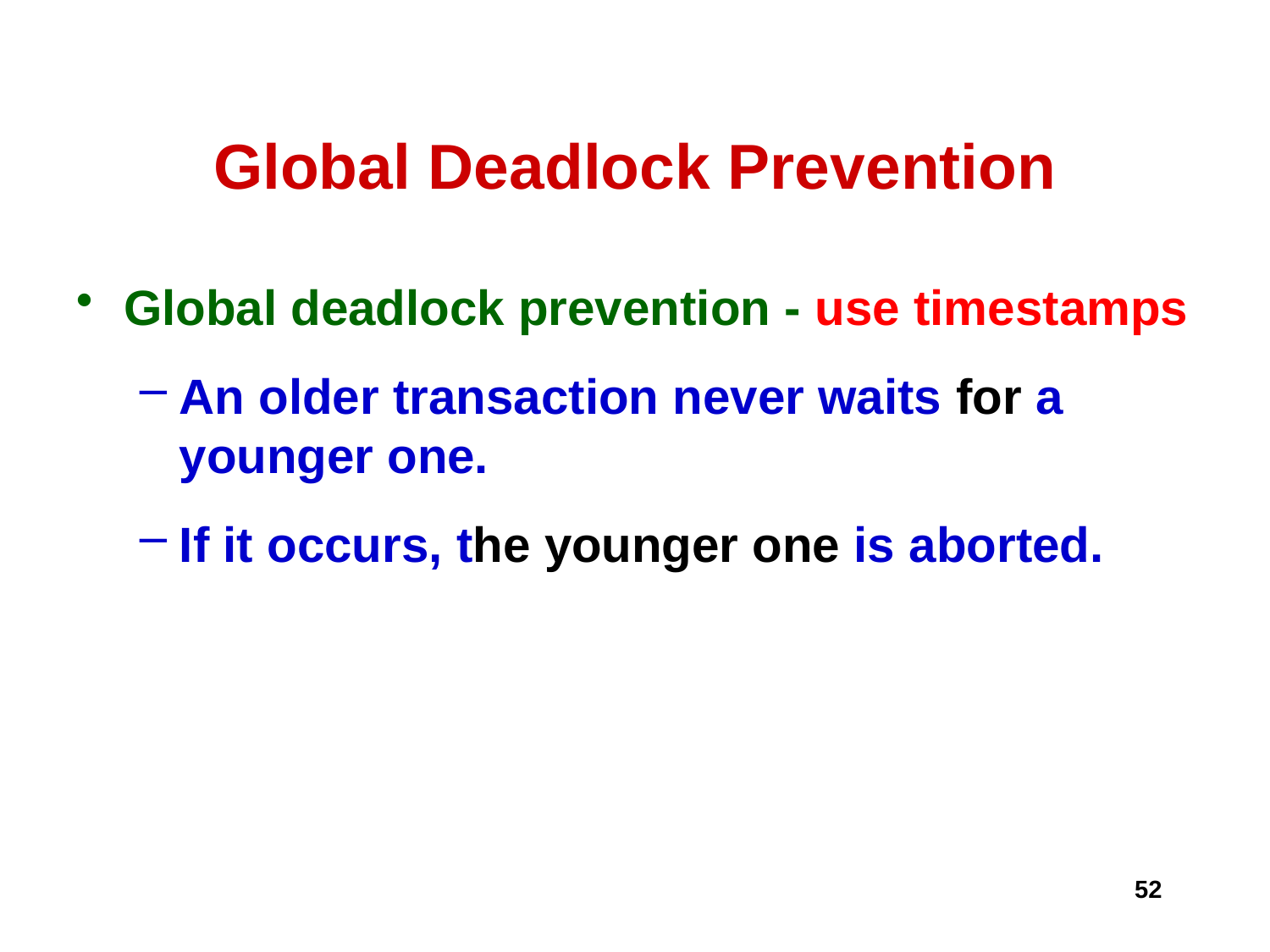

# Global Deadlock Prevention
Global deadlock prevention - use timestamps
An older transaction never waits for a younger one.
If it occurs, the younger one is aborted.

52